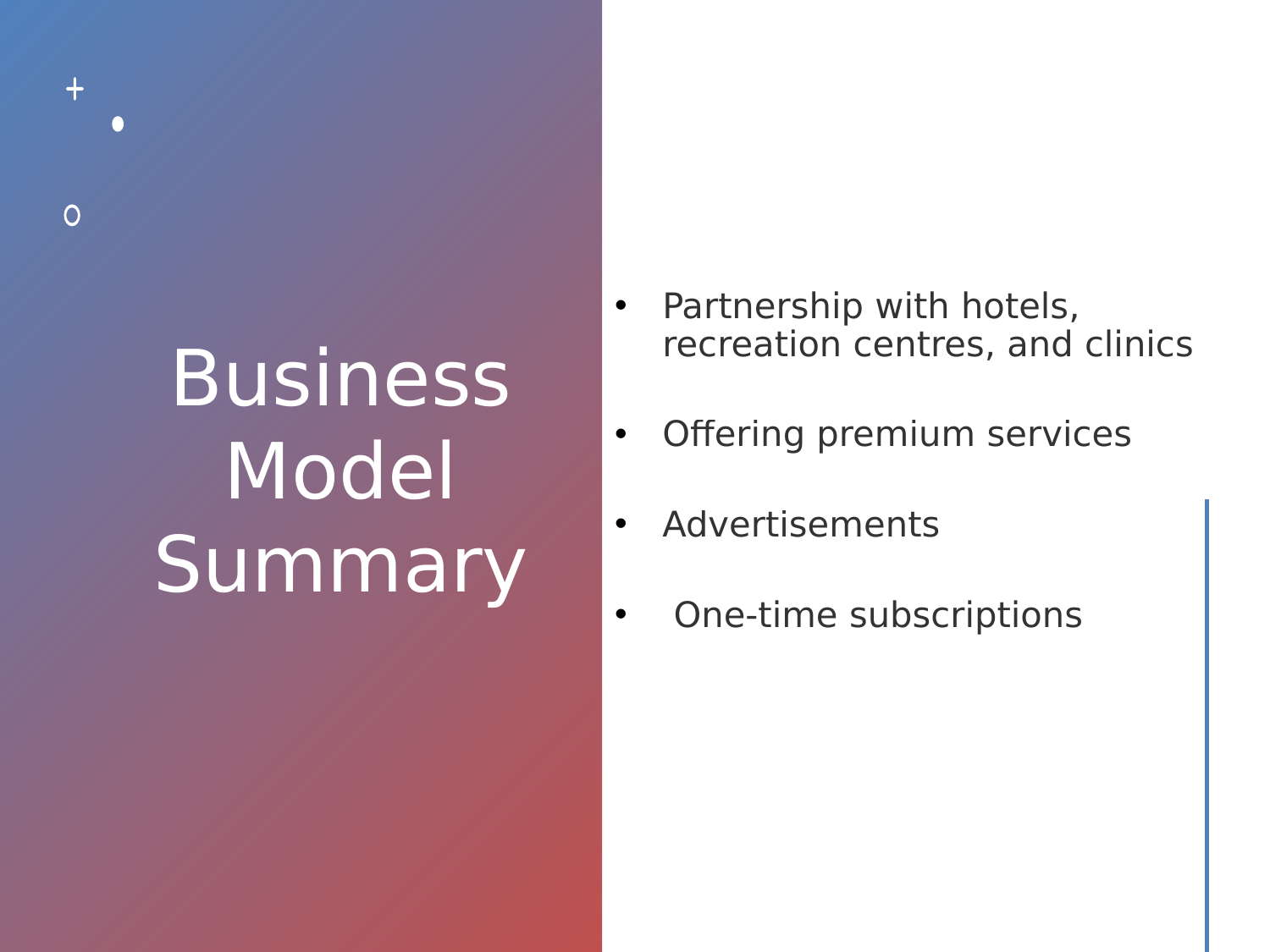

Partnership with hotels, recreation centres, and clinics

Offering premium services

Advertisements

 One-time subscriptions

# Business Model Summary